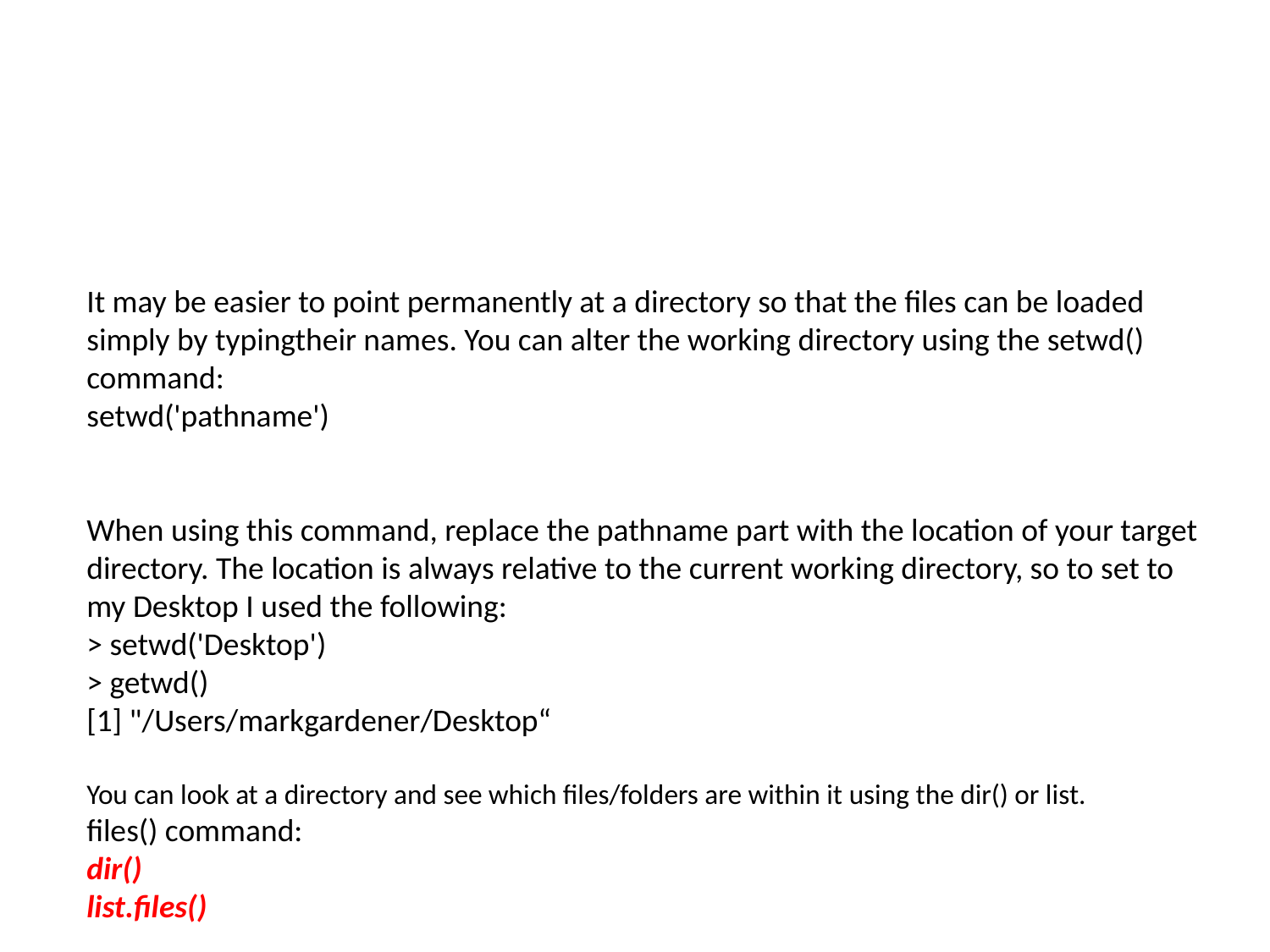

#
It may be easier to point permanently at a directory so that the files can be loaded simply by typingtheir names. You can alter the working directory using the setwd() command:
setwd('pathname')

When using this command, replace the pathname part with the location of your target directory. The location is always relative to the current working directory, so to set to my Desktop I used the following:
> setwd('Desktop')
> getwd()
[1] "/Users/markgardener/Desktop“

You can look at a directory and see which files/folders are within it using the dir() or list.
files() command:
dir()
list.files()